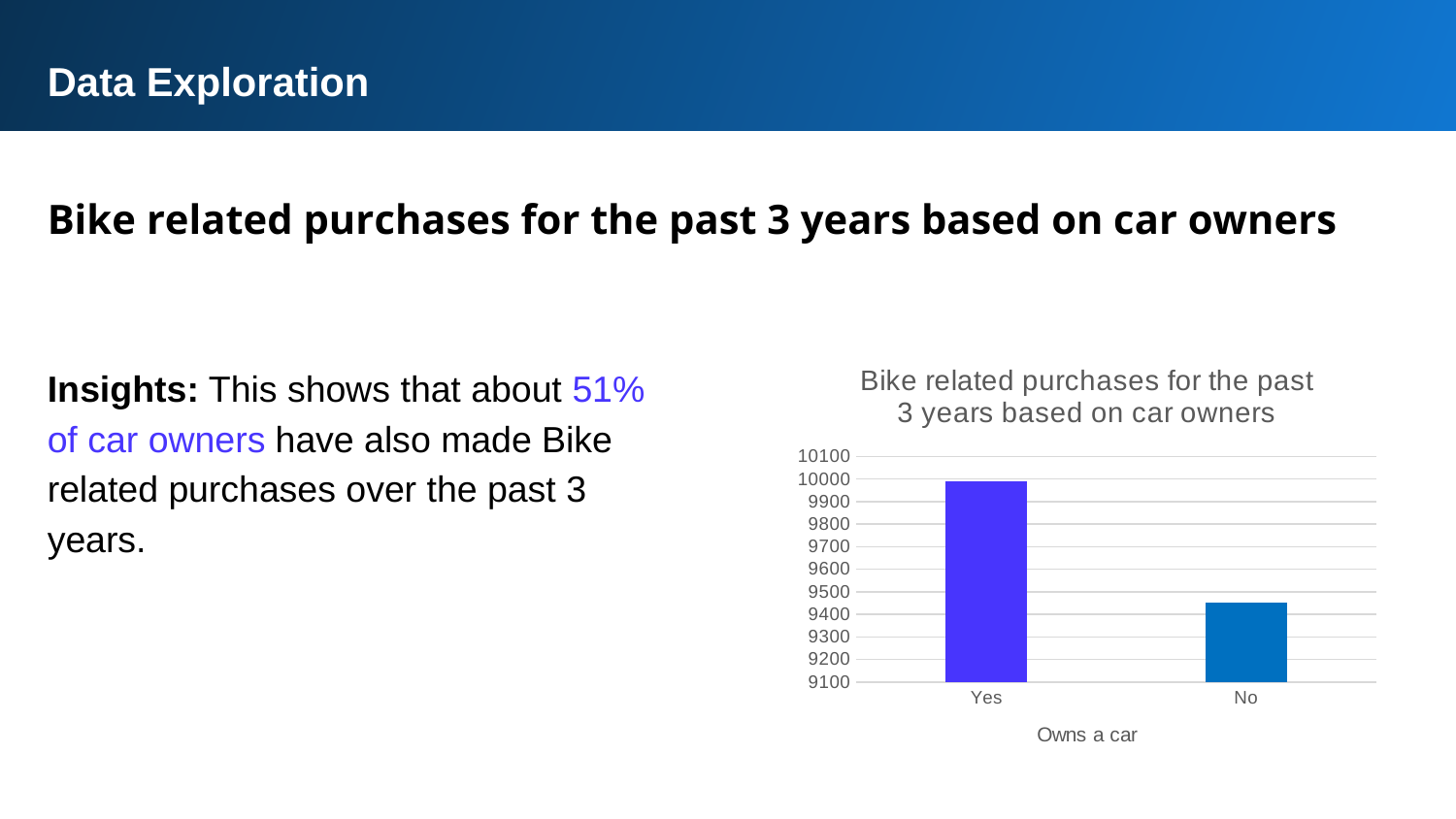

Data Exploration

Bike related purchases for the past 3 years based on car owners

### Chart: Bike related purchases for the past 3 years based on car owners

| Category | Total |
|---|---|
| Yes | 9992.0 |
| No | 9453.0 |
Insights: This shows that about 51% of car owners have also made Bike related purchases over the past 3 years.